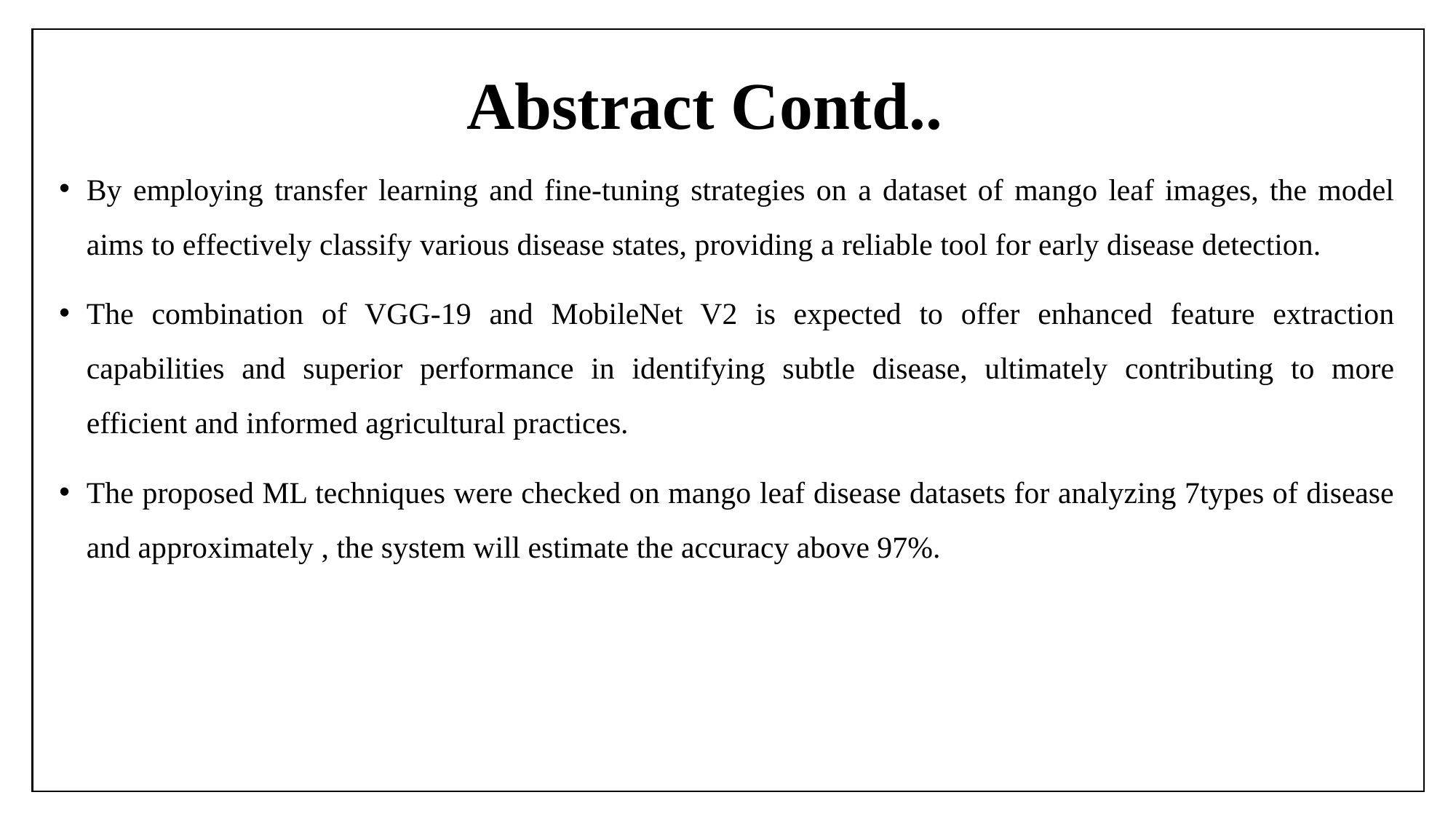

# Abstract Contd..

By employing transfer learning and fine-tuning strategies on a dataset of mango leaf images, the model aims to effectively classify various disease states, providing a reliable tool for early disease detection.
The combination of VGG-19 and MobileNet V2 is expected to offer enhanced feature extraction capabilities and superior performance in identifying subtle disease, ultimately contributing to more efficient and informed agricultural practices.
The proposed ML techniques were checked on mango leaf disease datasets for analyzing 7types of disease and approximately , the system will estimate the accuracy above 97%.